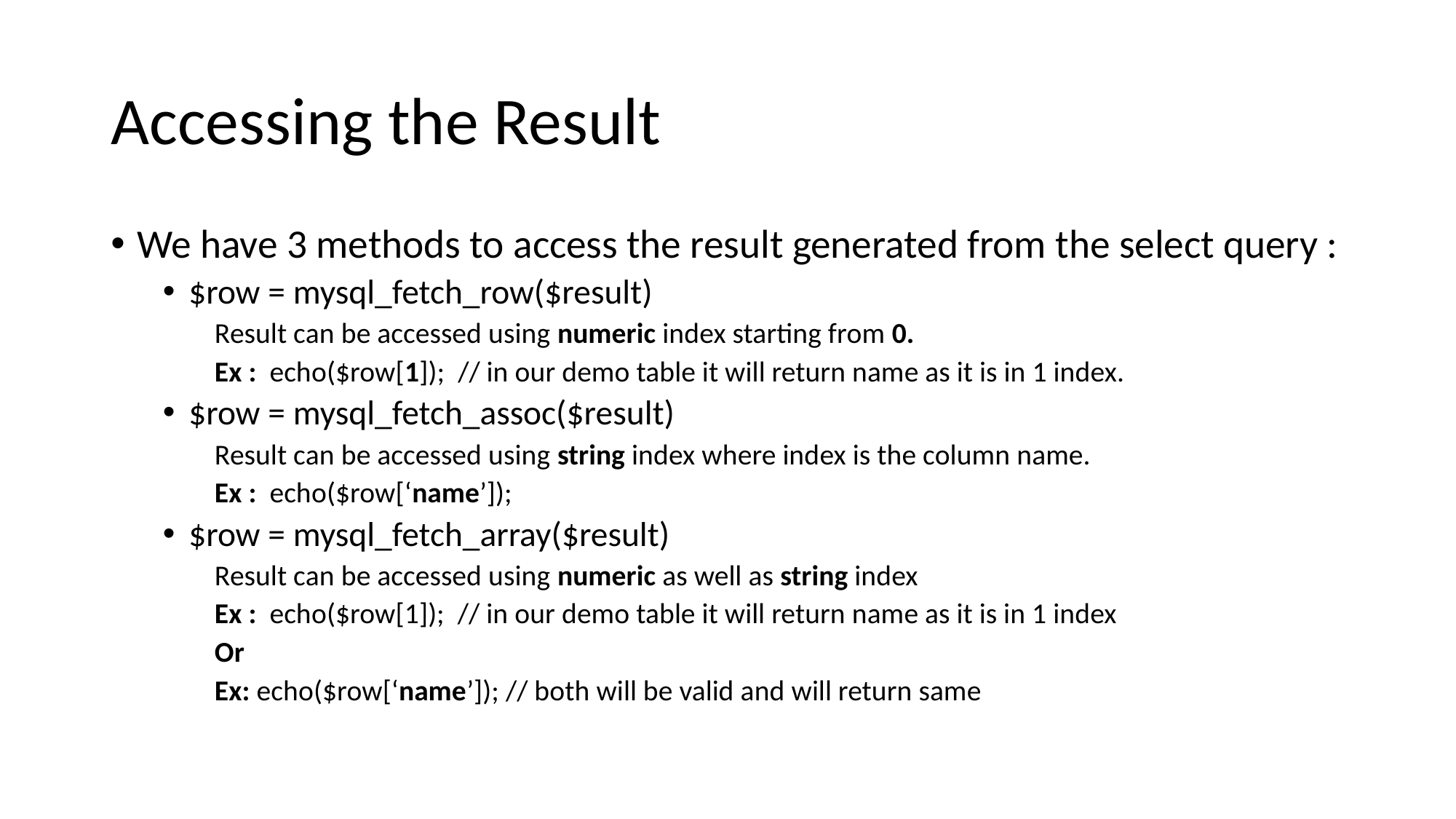

# Accessing the Result
We have 3 methods to access the result generated from the select query :
$row = mysql_fetch_row($result)
Result can be accessed using numeric index starting from 0.
Ex :  echo($row[1]);  // in our demo table it will return name as it is in 1 index.
$row = mysql_fetch_assoc($result)
Result can be accessed using string index where index is the column name.
Ex :  echo($row[‘name’]);
$row = mysql_fetch_array($result)
Result can be accessed using numeric as well as string index
Ex :  echo($row[1]);  // in our demo table it will return name as it is in 1 index
Or
Ex: echo($row[‘name’]); // both will be valid and will return same